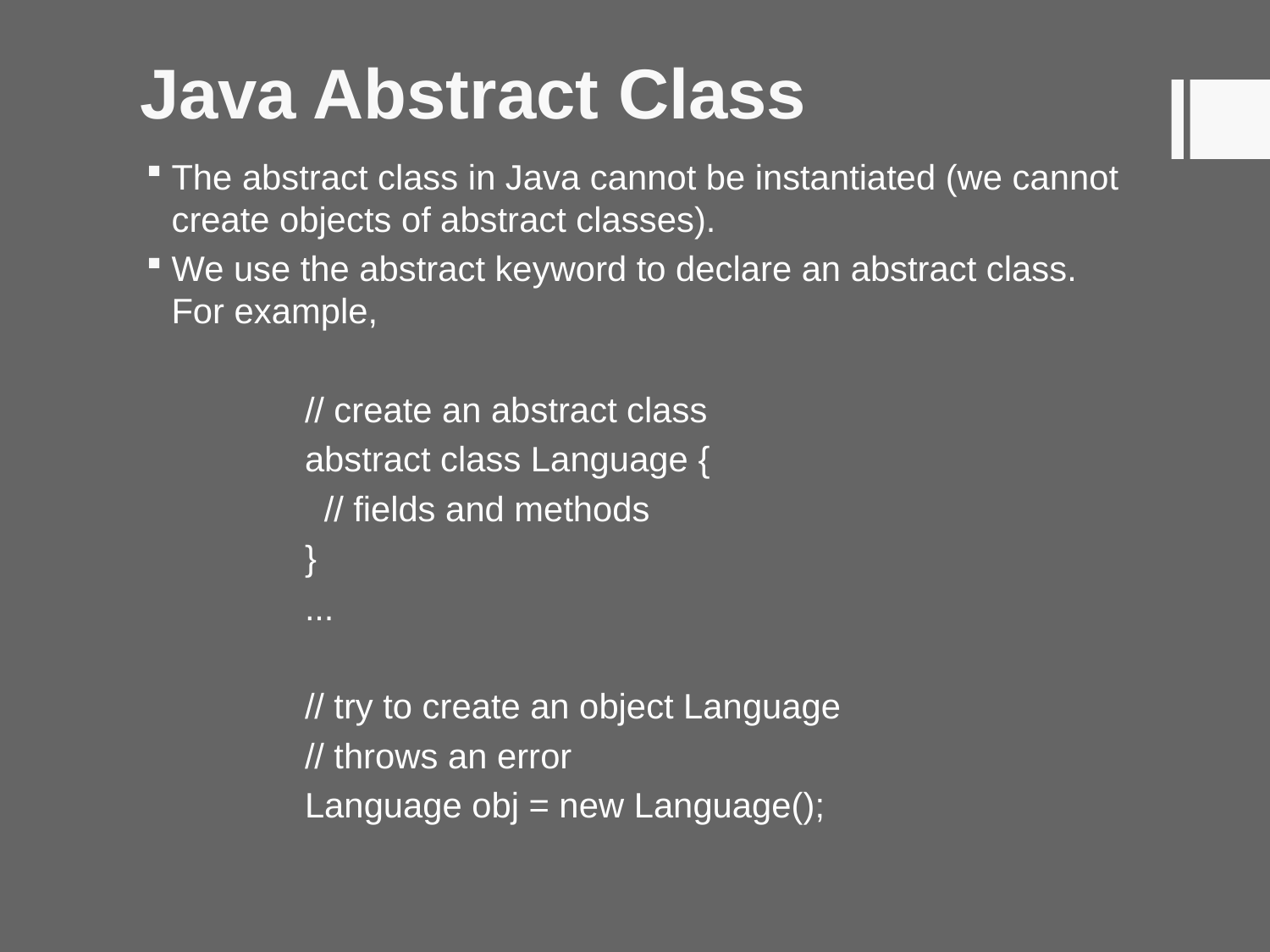

# Java Abstract Class
The abstract class in Java cannot be instantiated (we cannot create objects of abstract classes).
We use the abstract keyword to declare an abstract class. For example,

// create an abstract class
abstract class Language {
  // fields and methods
}
...

// try to create an object Language
// throws an error
Language obj = new Language();